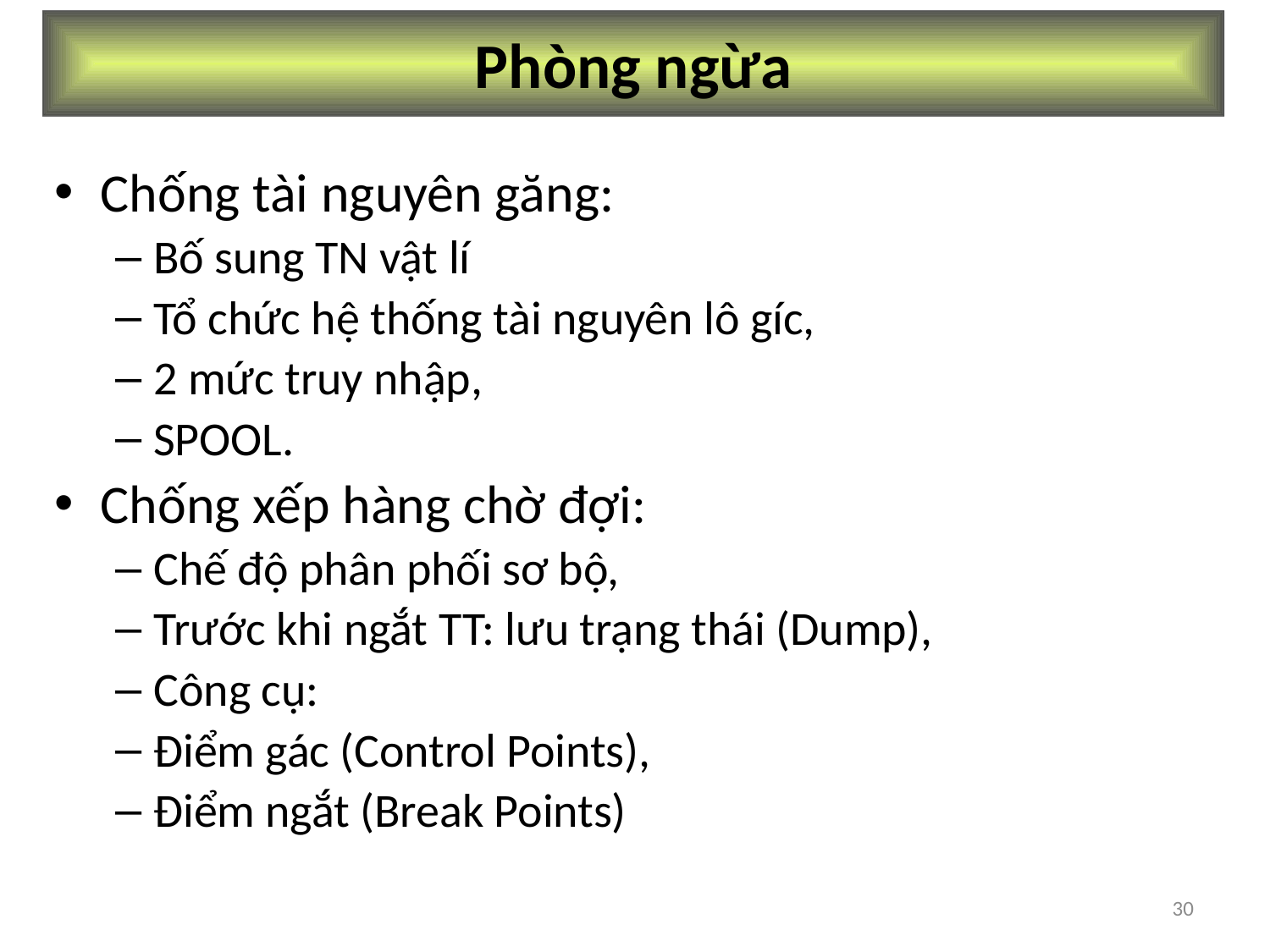

# Phòng ngừa
Chống tài nguyên găng:
Bố sung TN vật lí
Tổ chức hệ thống tài nguyên lô gíc,
2 mức truy nhập,
SPOOL.
Chống xếp hàng chờ đợi:
Chế độ phân phối sơ bộ,
Trước khi ngắt TT: lưu trạng thái (Dump),
Công cụ:
Điểm gác (Control Points),
Điểm ngắt (Break Points)
30